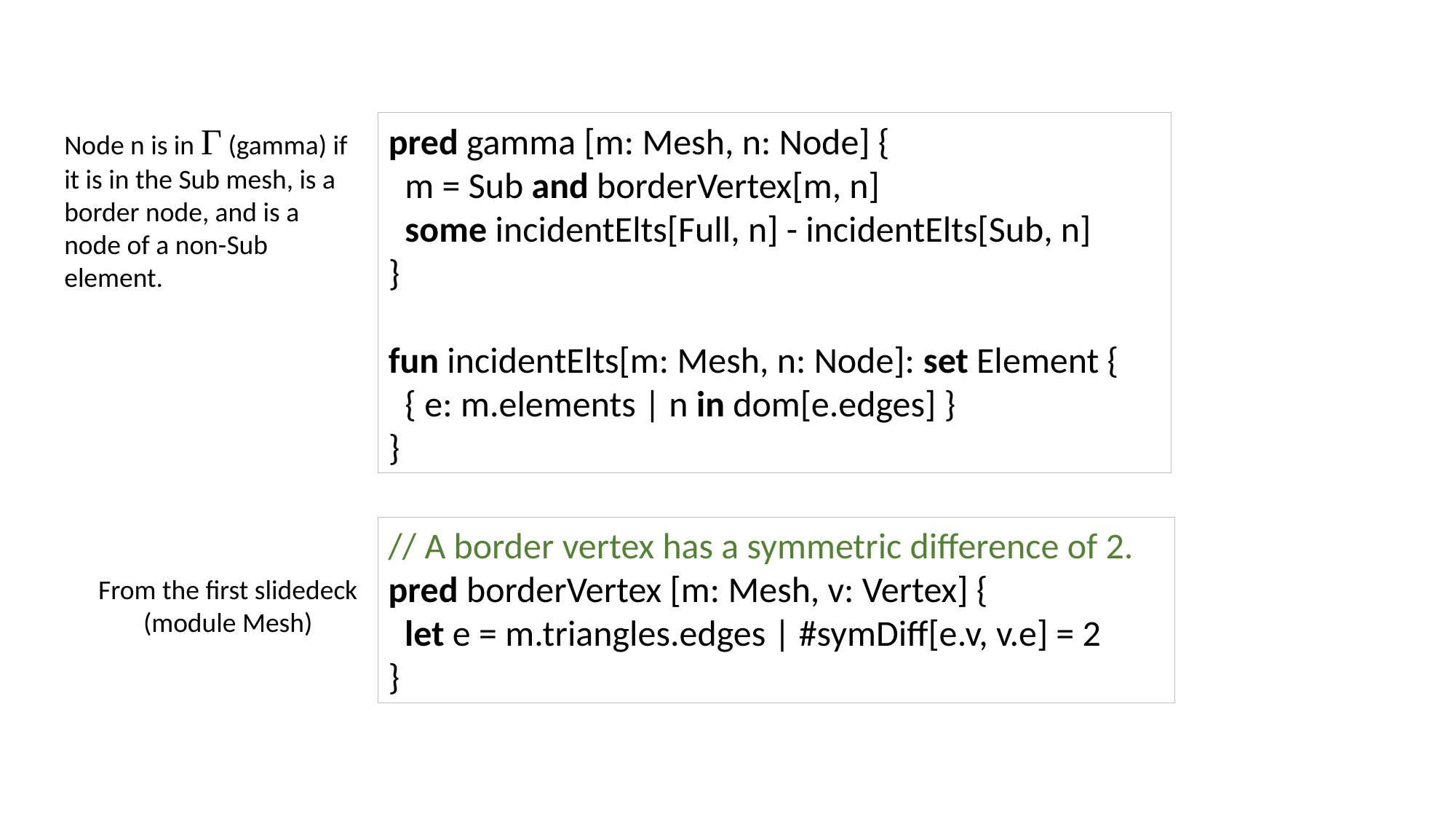

Node n is in Γ (gamma) if it is in the Sub mesh, is a border node, and is a node of a non-Sub element.
pred gamma [m: Mesh, n: Node] {
  m = Sub and borderVertex[m, n]
  some incidentElts[Full, n] - incidentElts[Sub, n]
}

fun incidentElts[m: Mesh, n: Node]: set Element {
  { e: m.elements | n in dom[e.edges] }
}
// A border vertex has a symmetric difference of 2.
pred borderVertex [m: Mesh, v: Vertex] {
  let e = m.triangles.edges | #symDiff[e.v, v.e] = 2
}
From the first slidedeck
(module Mesh)